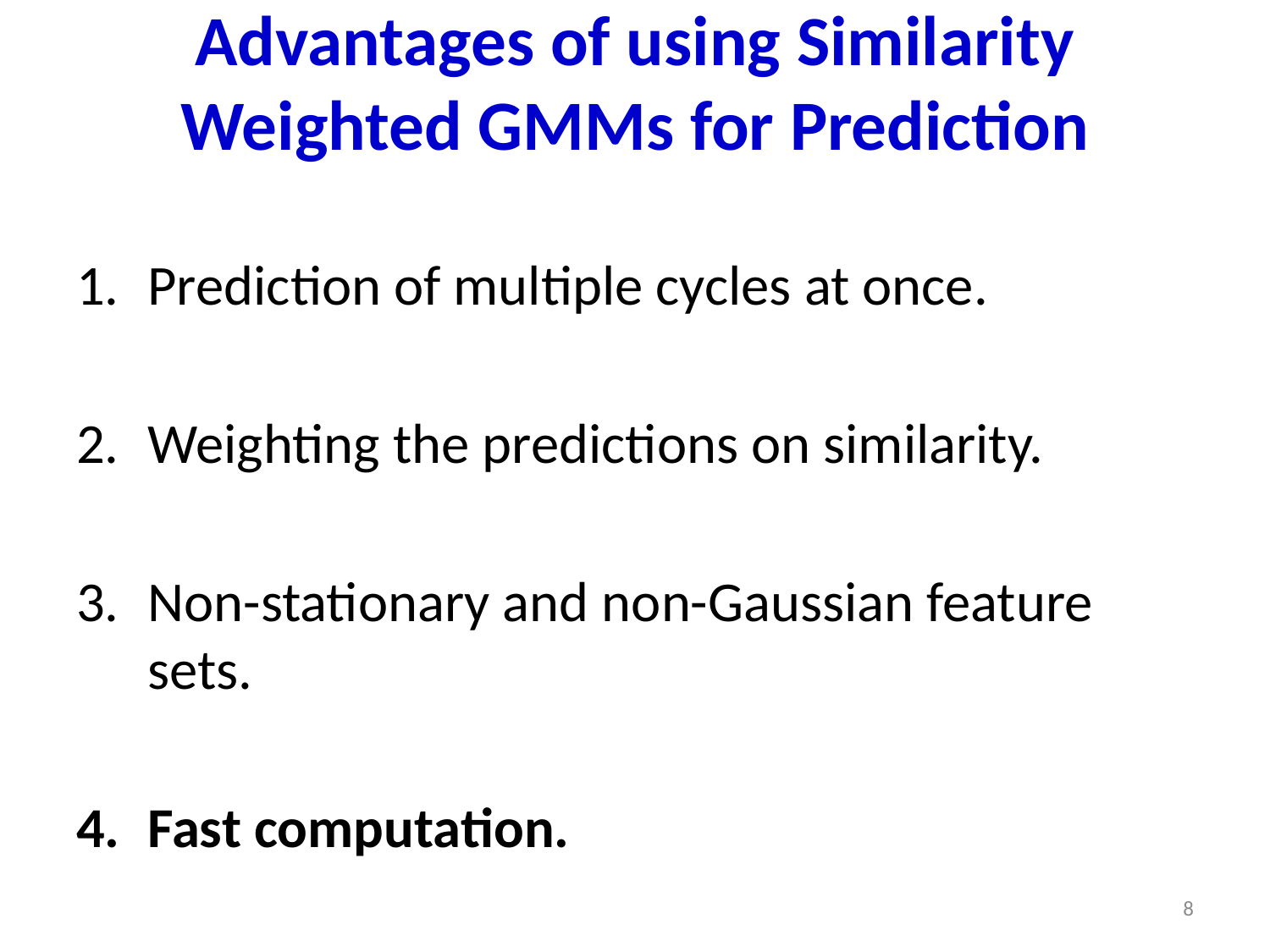

# Advantages of using Similarity Weighted GMMs for Prediction
Prediction of multiple cycles at once.

Weighting the predictions on similarity.

Non-stationary and non-Gaussian feature sets.

Fast computation.
8